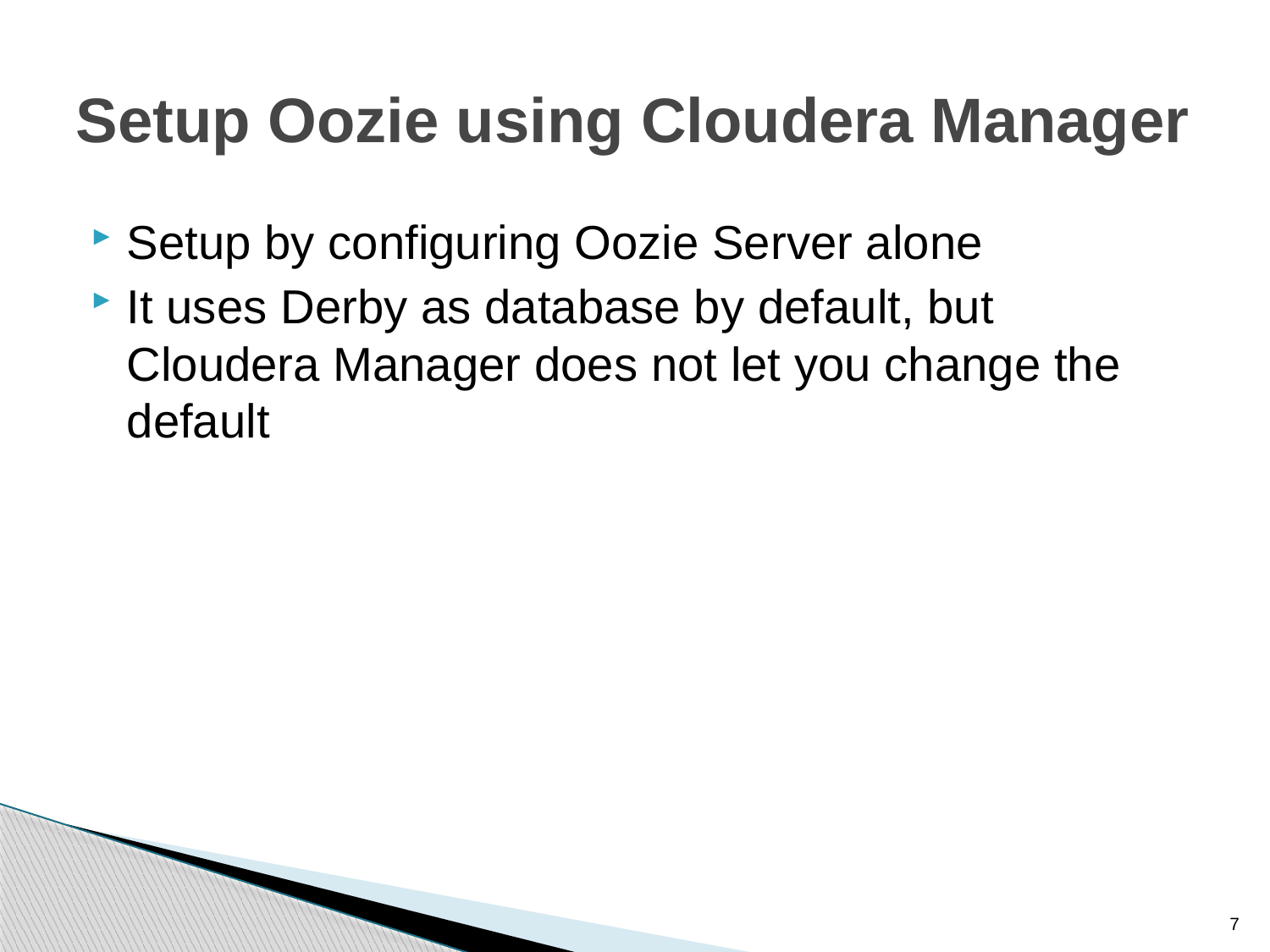

# Setup Oozie using Cloudera Manager
Setup by configuring Oozie Server alone
It uses Derby as database by default, but Cloudera Manager does not let you change the default

7